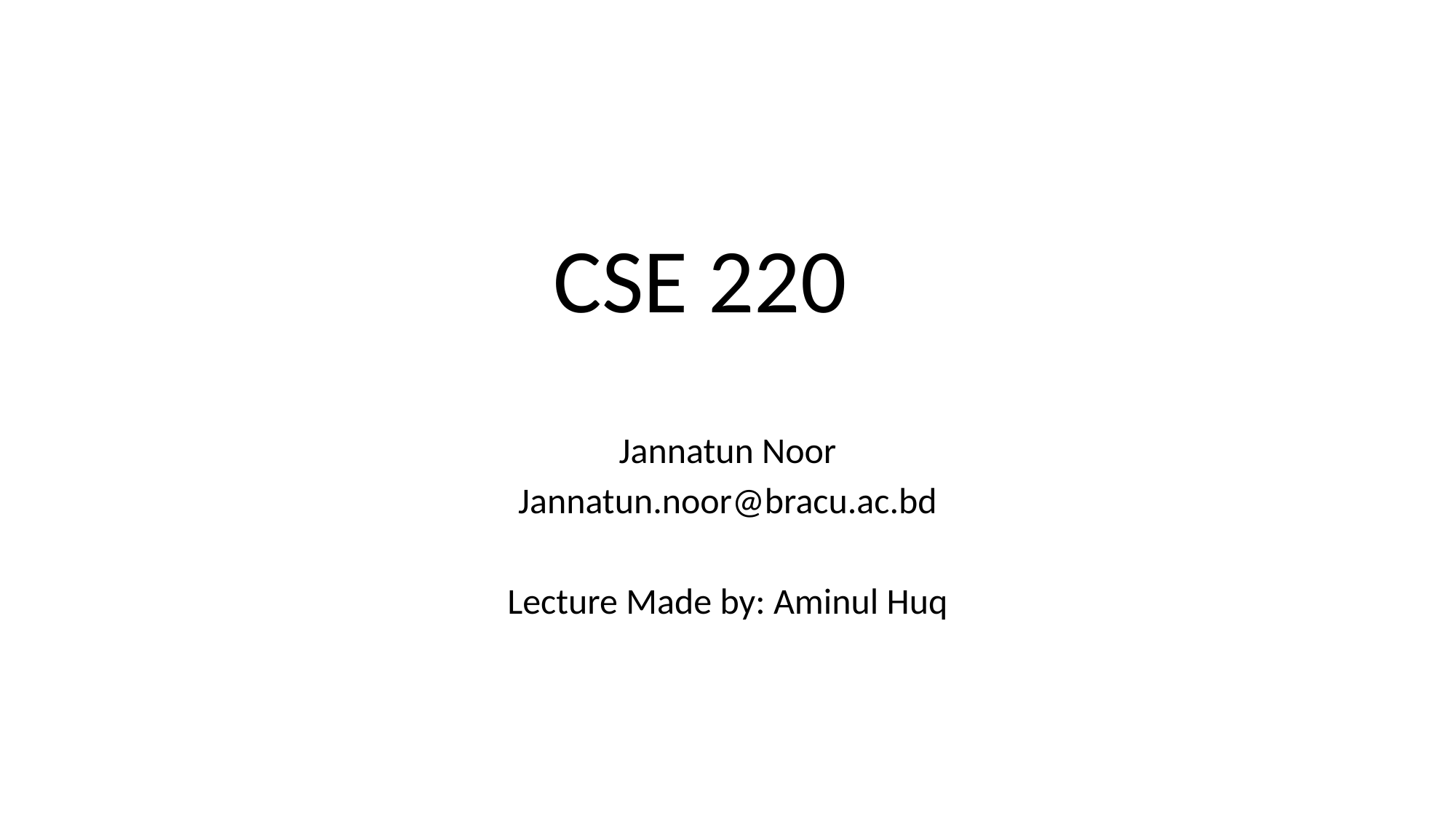

# CSE 220
Jannatun Noor
Jannatun.noor@bracu.ac.bd

Lecture Made by: Aminul Huq